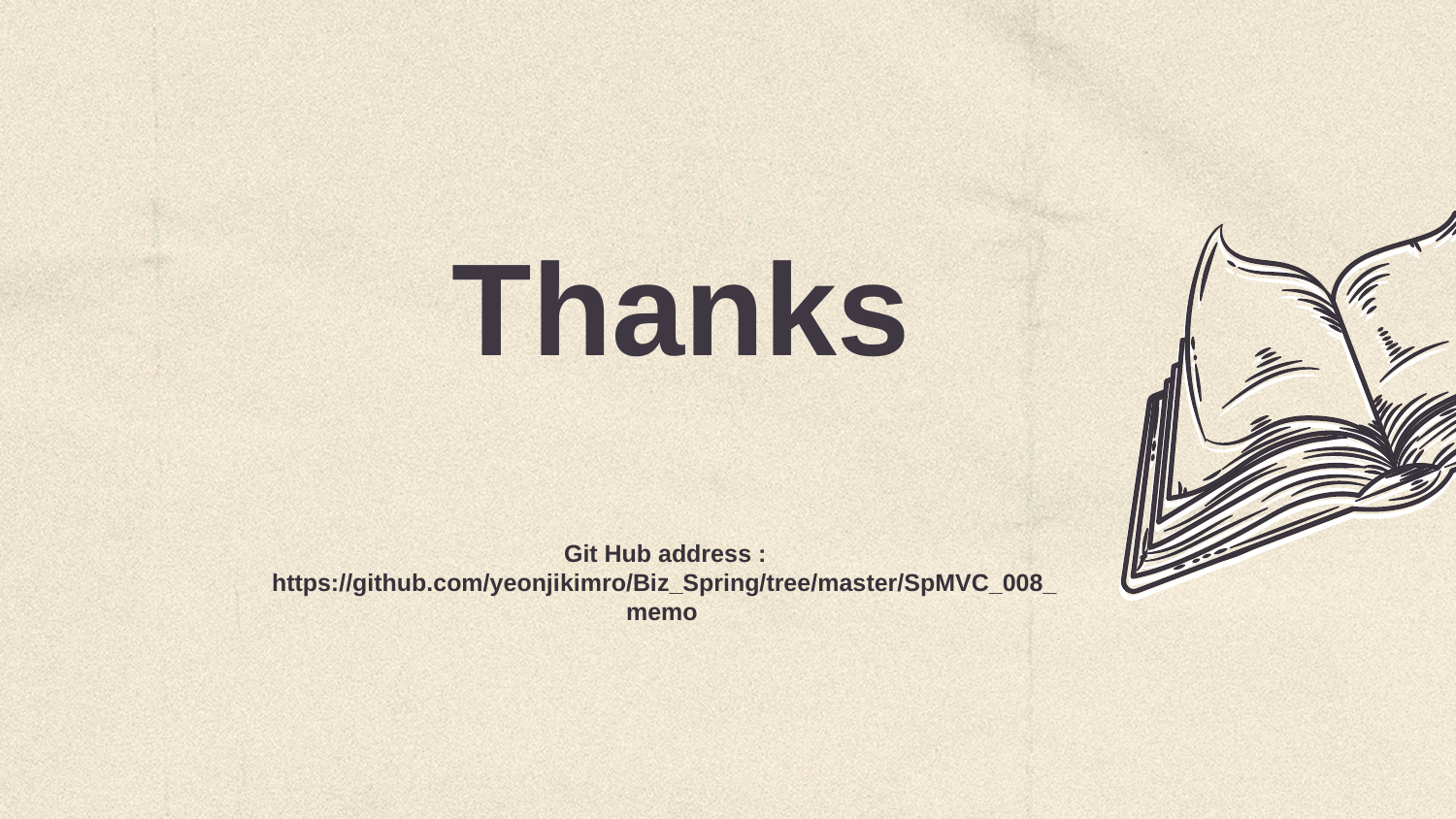

# Thanks

Git Hub address : https://github.com/yeonjikimro/Biz_Spring/tree/master/SpMVC_008_memo